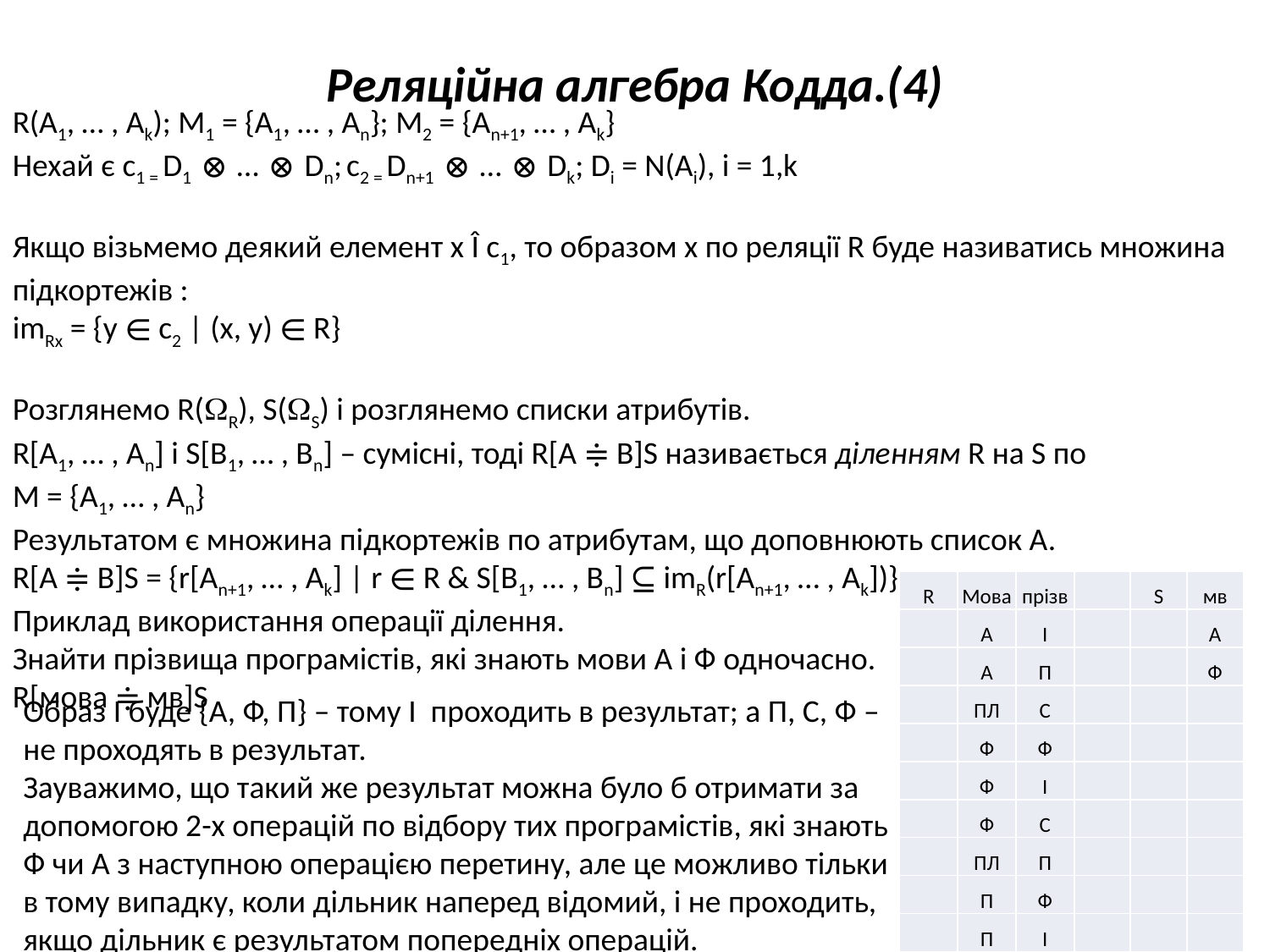

# Реляційна алгебра Кодда.(4)
R(A1, … , Ak); M1 = {A1, … , An}; M2 = {An+1, … , Ak}
Нехай є с1 = D1 ⊗ … ⊗ Dn; с2 = Dn+1 ⊗ … ⊗ Dk; Di = N(Ai), i = 1,k

Якщо візьмемо деякий елемент x Î c1, то образом x по реляції R буде називатись множина підкортежів :
imRx = {y ∊ c2 | (x, y) ∊ R}

Розглянемо R(ΩR), S(ΩS) і розглянемо списки атрибутів.
R[A1, … , An] і S[B1, … , Bn] – сумісні, тоді R[A ≑ B]S називається діленням R на S по
M = {A1, … , An}
Результатом є множина підкортежів по атрибутам, що доповнюють список A.
R[A ≑ B]S = {r[An+1, … , Ak] | r ∊ R & S[B1, … , Bn] ⊆ imR(r[An+1, … , Ak])}
Приклад використання операції ділення.
Знайти прізвища програмістів, які знають мови А і Ф одночасно.
R[мова ≑ мв]S
| R | Мова | прізв |  | S | мв |
| --- | --- | --- | --- | --- | --- |
|  | А | І |  |  | А |
|  | А | П |  |  | Ф |
|  | ПЛ | С |  |  |  |
|  | Ф | Ф |  |  |  |
|  | Ф | І |  |  |  |
|  | Ф | С |  |  |  |
|  | ПЛ | П |  |  |  |
|  | П | Ф |  |  |  |
|  | П | І |  |  |  |
Образ І буде {А, Ф, П} – тому І  проходить в результат; а П, С, Ф – не проходять в результат.
Зауважимо, що такий же результат можна було б отримати за допомогою 2-х операцій по відбору тих програмістів, які знають Ф чи А з наступною операцією перетину, але це можливо тільки в тому випадку, коли дільник наперед відомий, і не проходить, якщо дільник є результатом попередніх операцій.